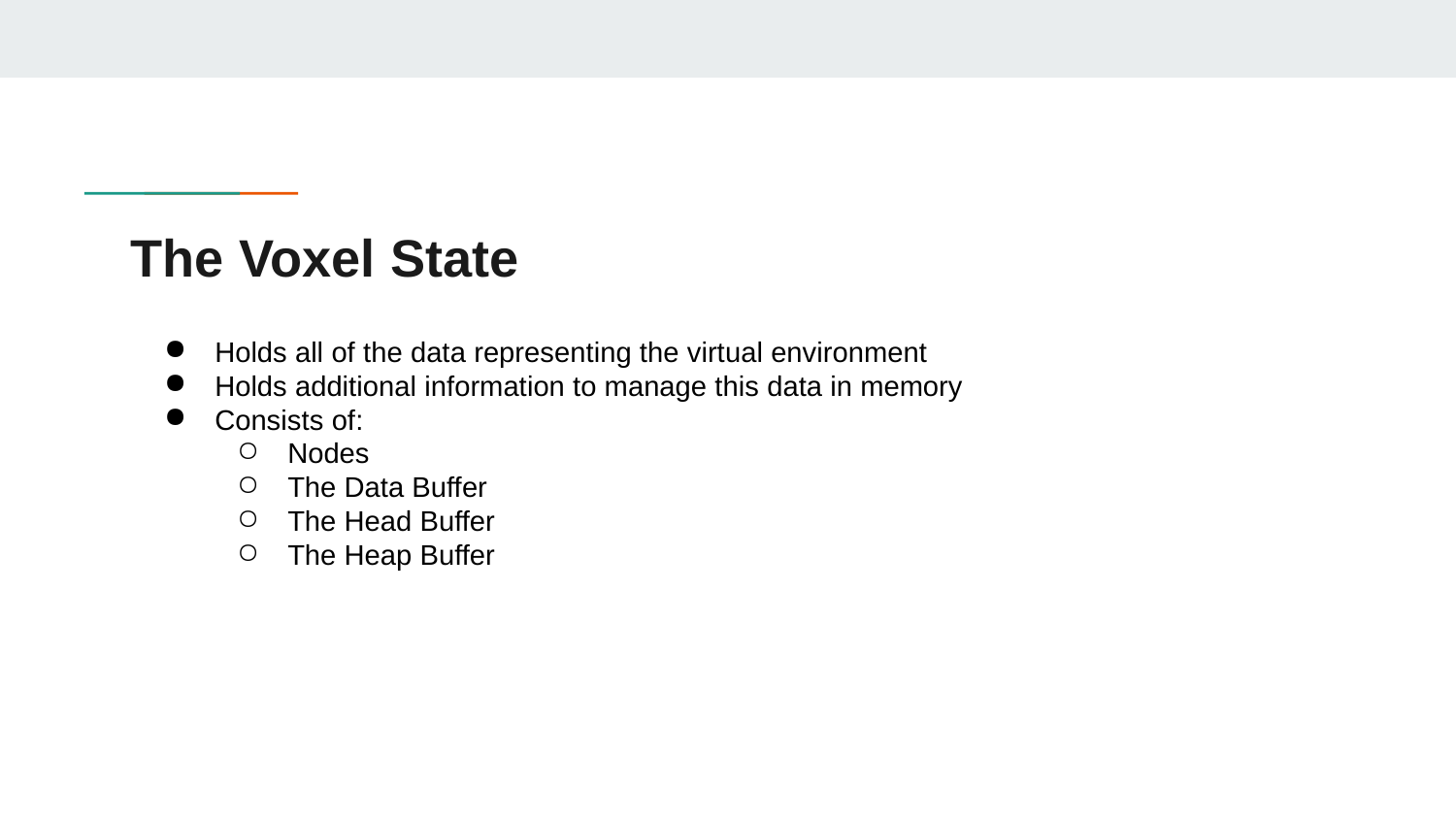

# The Voxel State
Holds all of the data representing the virtual environment
Holds additional information to manage this data in memory
Consists of:
Nodes
The Data Buffer
The Head Buffer
The Heap Buffer